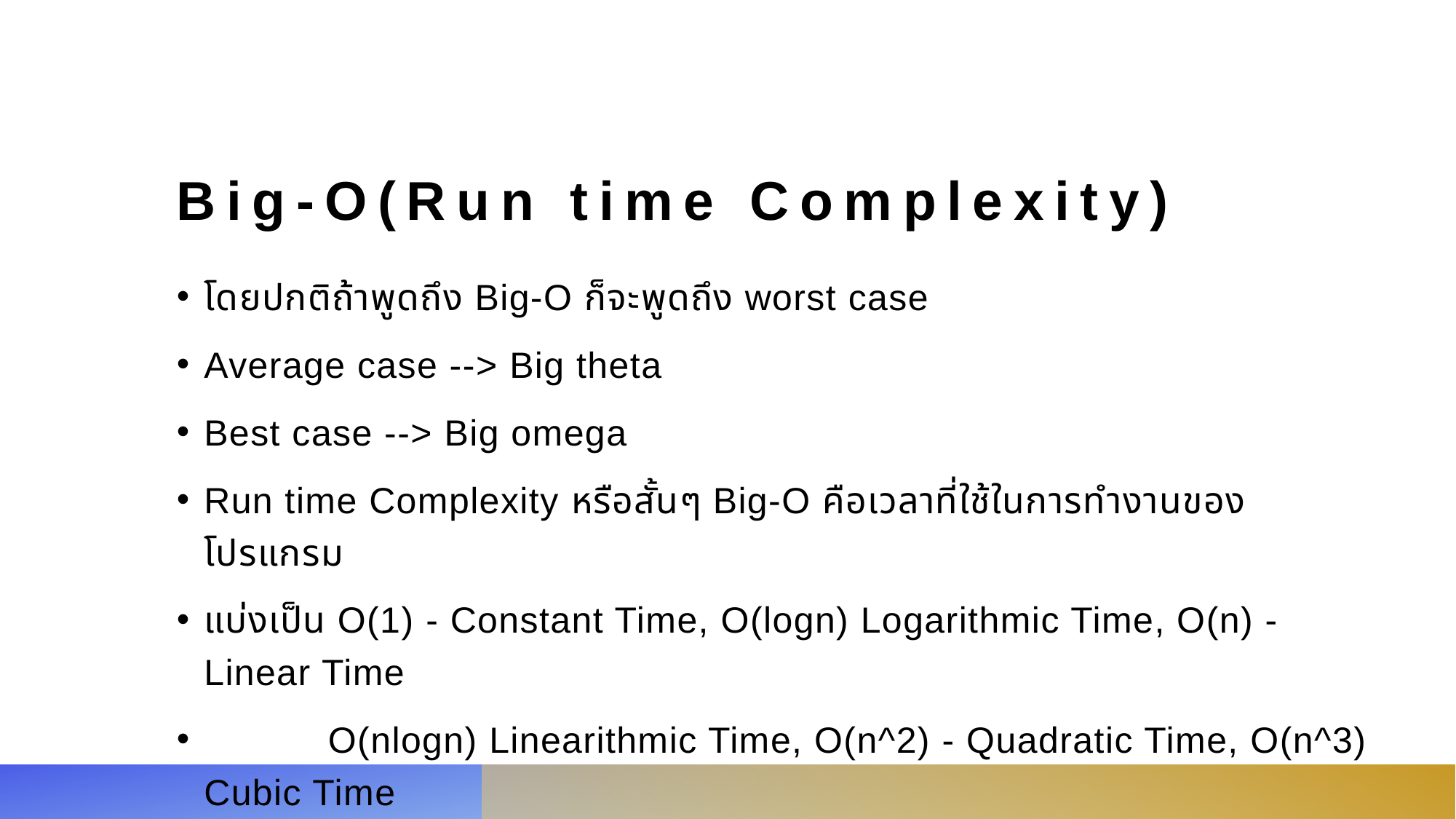

# Big-O(Run time Complexity)
โดยปกติถ้าพูดถึง Big-O ก็จะพูดถึง worst case
Average case --> Big theta
Best case --> Big omega
Run time Complexity หรือสั้นๆ Big-O คือเวลาที่ใช้ในการทำงานของโปรแกรม
แบ่งเป็น O(1) - Constant Time, O(logn) Logarithmic Time, O(n) - Linear Time
           O(nlogn) Linearithmic Time, O(n^2) - Quadratic Time, O(n^3) Cubic Time
           O(2^n) Exponential Time, O(n!) Factorial Time เรียงจากน้อยสุดไปมากสุด